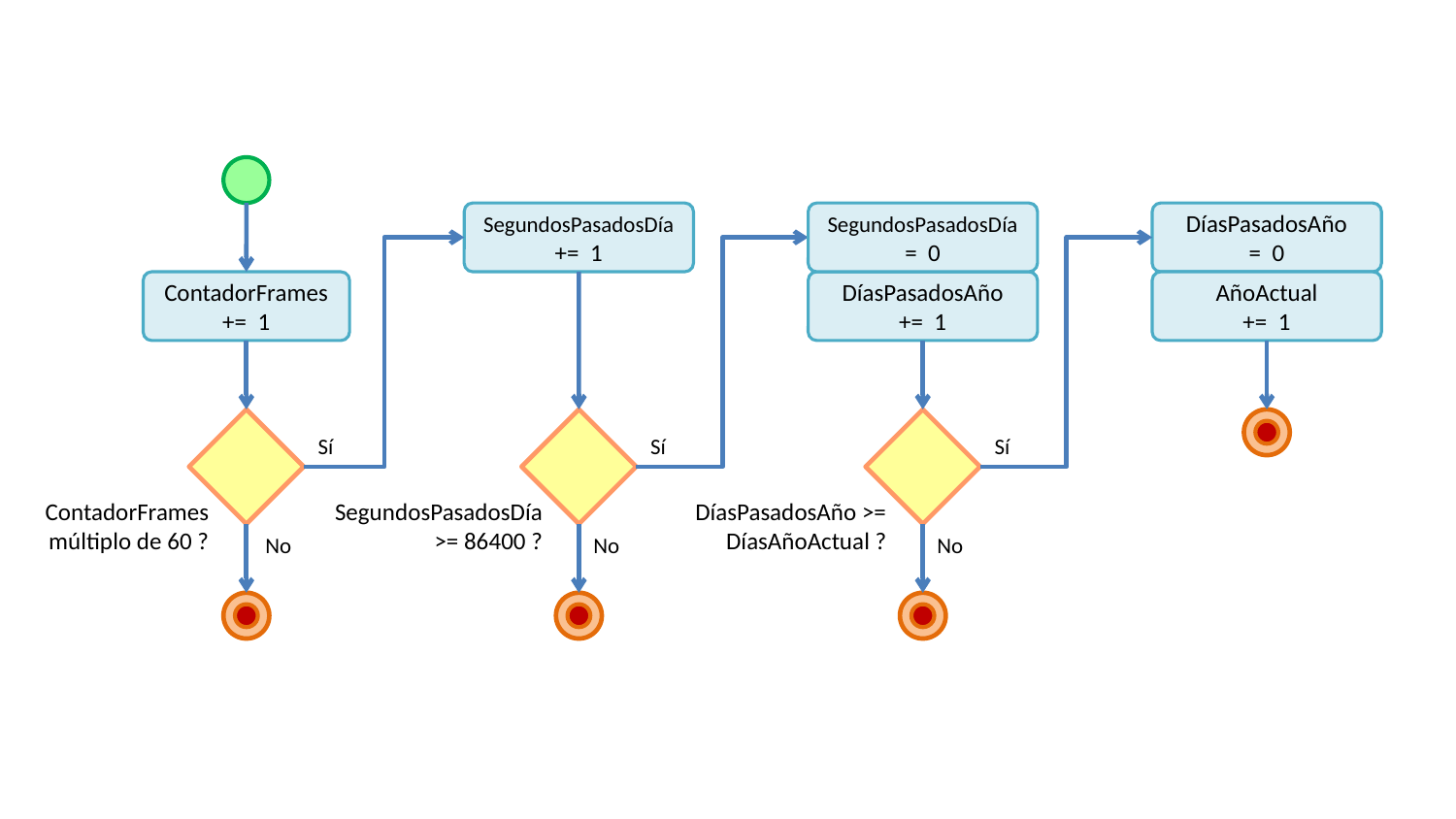

SegundosPasadosDía +=  1
SegundosPasadosDía =  0
DíasPasadosAño
=  0
ContadorFrames +=  1
DíasPasadosAño
+=  1
AñoActual
+=  1

Sí
Sí
Sí
ContadorFrames múltiplo de 60 ?
SegundosPasadosDía >= 86400 ?
DíasPasadosAño >= DíasAñoActual ?
No
No
No